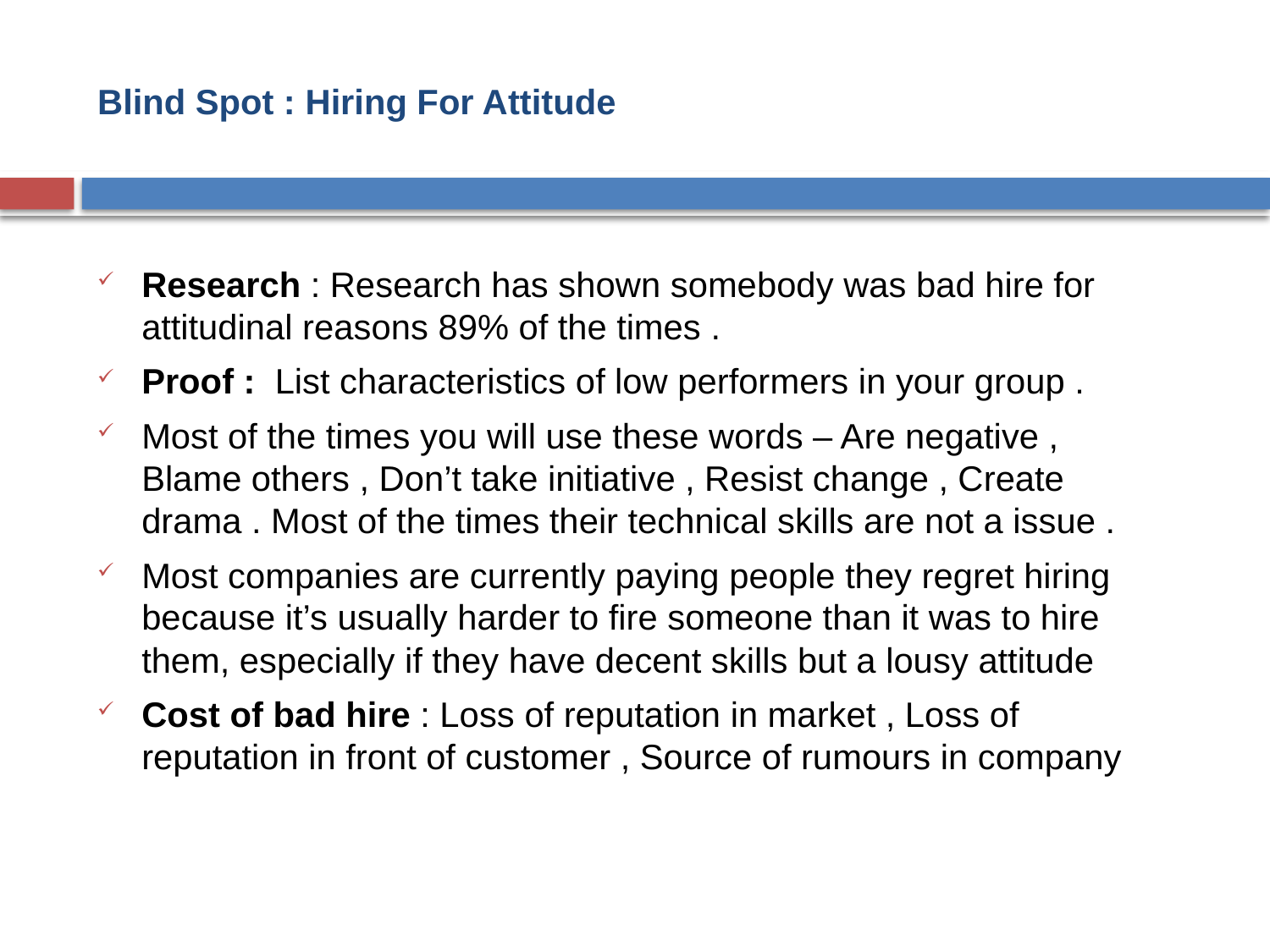

# Blind Spot : Hiring For Attitude

Research : Research has shown somebody was bad hire for attitudinal reasons 89% of the times .
Proof :  List characteristics of low performers in your group .
Most of the times you will use these words – Are negative , Blame others , Don’t take initiative , Resist change , Create drama . Most of the times their technical skills are not a issue .
Most companies are currently paying people they regret hiring because it’s usually harder to fire someone than it was to hire them, especially if they have decent skills but a lousy attitude
Cost of bad hire : Loss of reputation in market , Loss of reputation in front of customer , Source of rumours in company